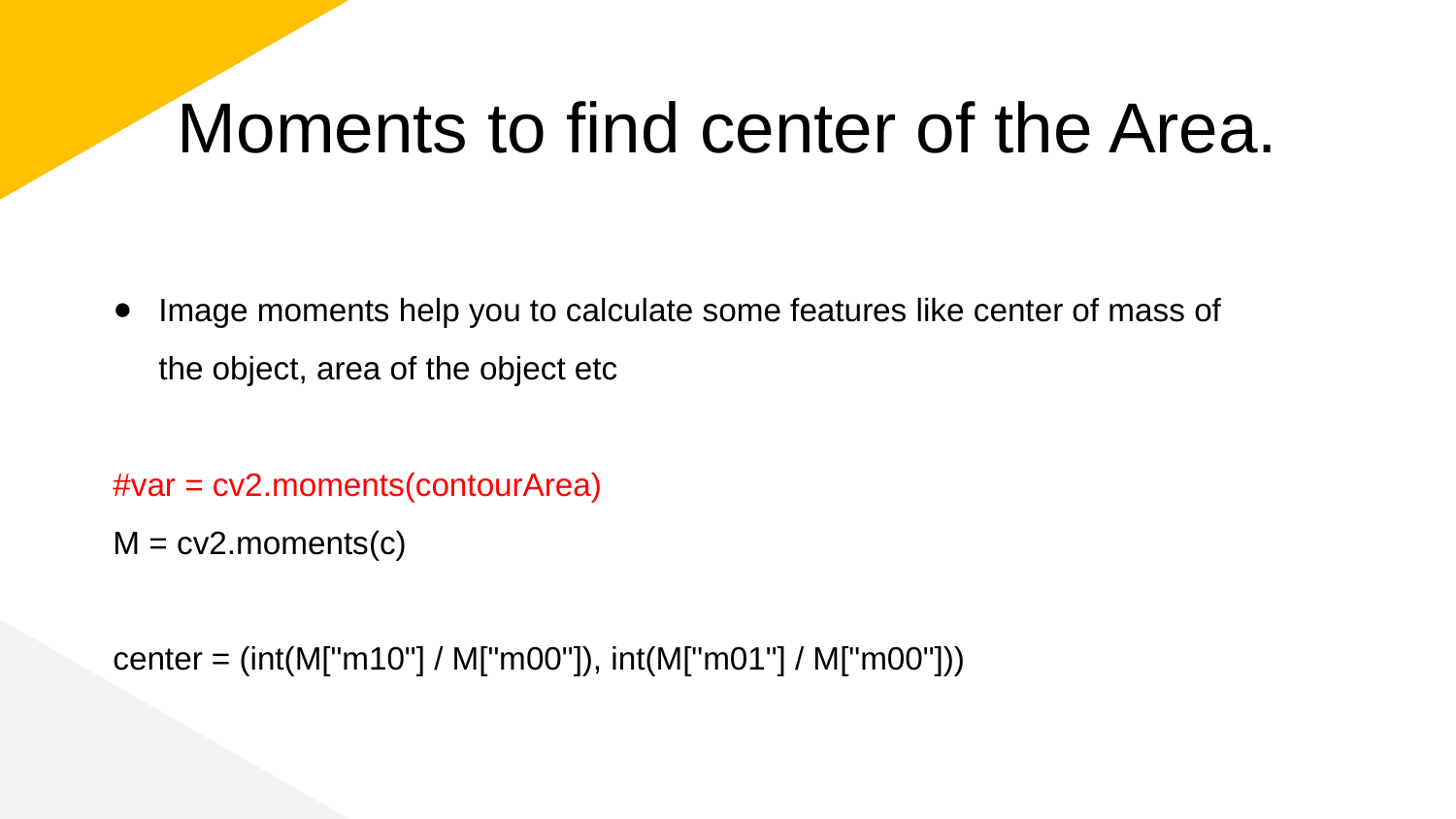

# Moments to find center of the Area.
Image moments help you to calculate some features like center of mass of the object, area of the object etc

#var = cv2.moments(contourArea)
M = cv2.moments(c)

center = (int(M["m10"] / M["m00"]), int(M["m01"] / M["m00"]))